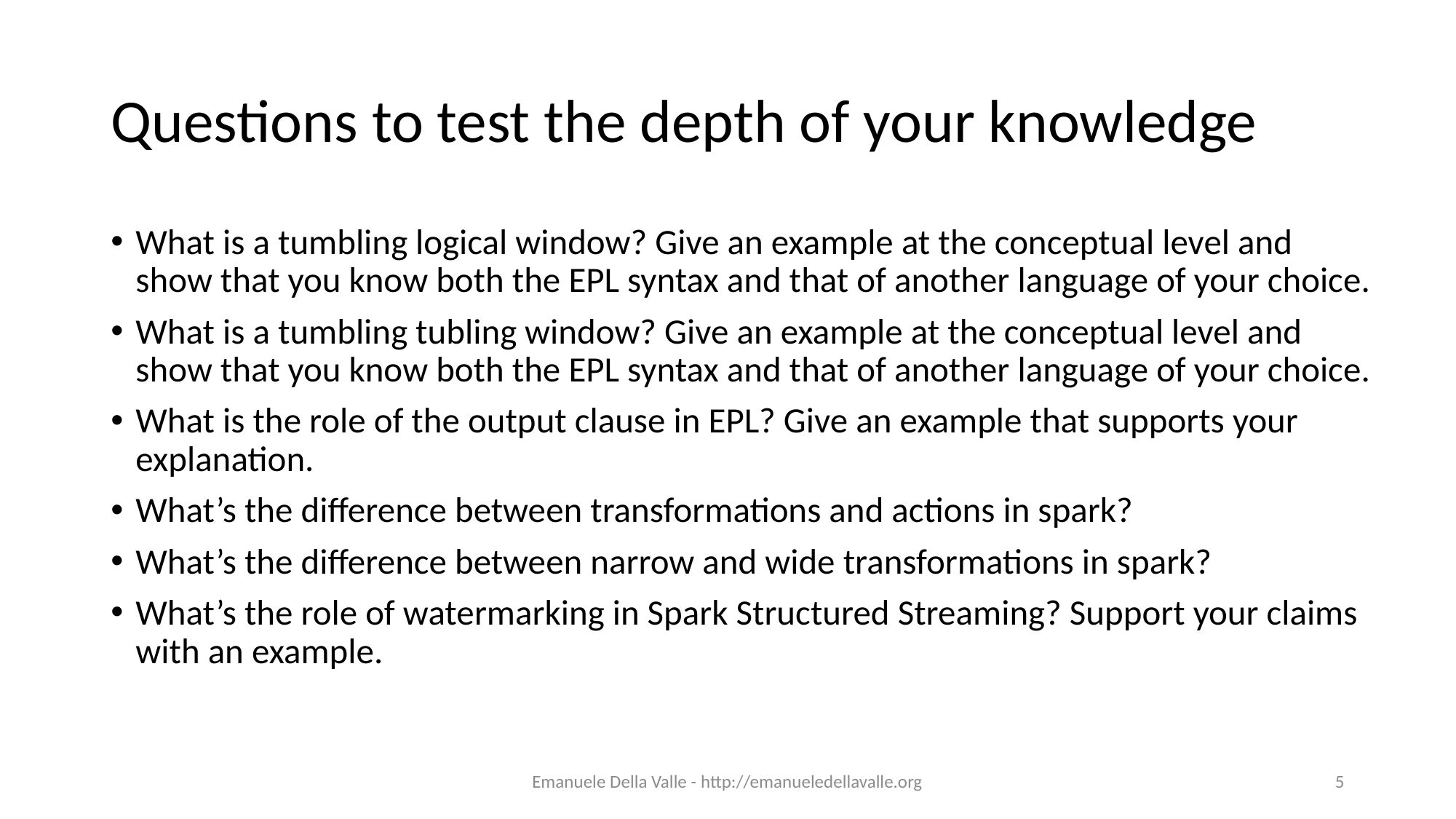

# Questions to test the depth of your knowledge
What is a tumbling logical window? Give an example at the conceptual level and show that you know both the EPL syntax and that of another language of your choice.
What is a tumbling tubling window? Give an example at the conceptual level and show that you know both the EPL syntax and that of another language of your choice.
What is the role of the output clause in EPL? Give an example that supports your explanation.
What’s the difference between transformations and actions in spark?
What’s the difference between narrow and wide transformations in spark?
What’s the role of watermarking in Spark Structured Streaming? Support your claims with an example.

Emanuele Della Valle - http://emanueledellavalle.org
5